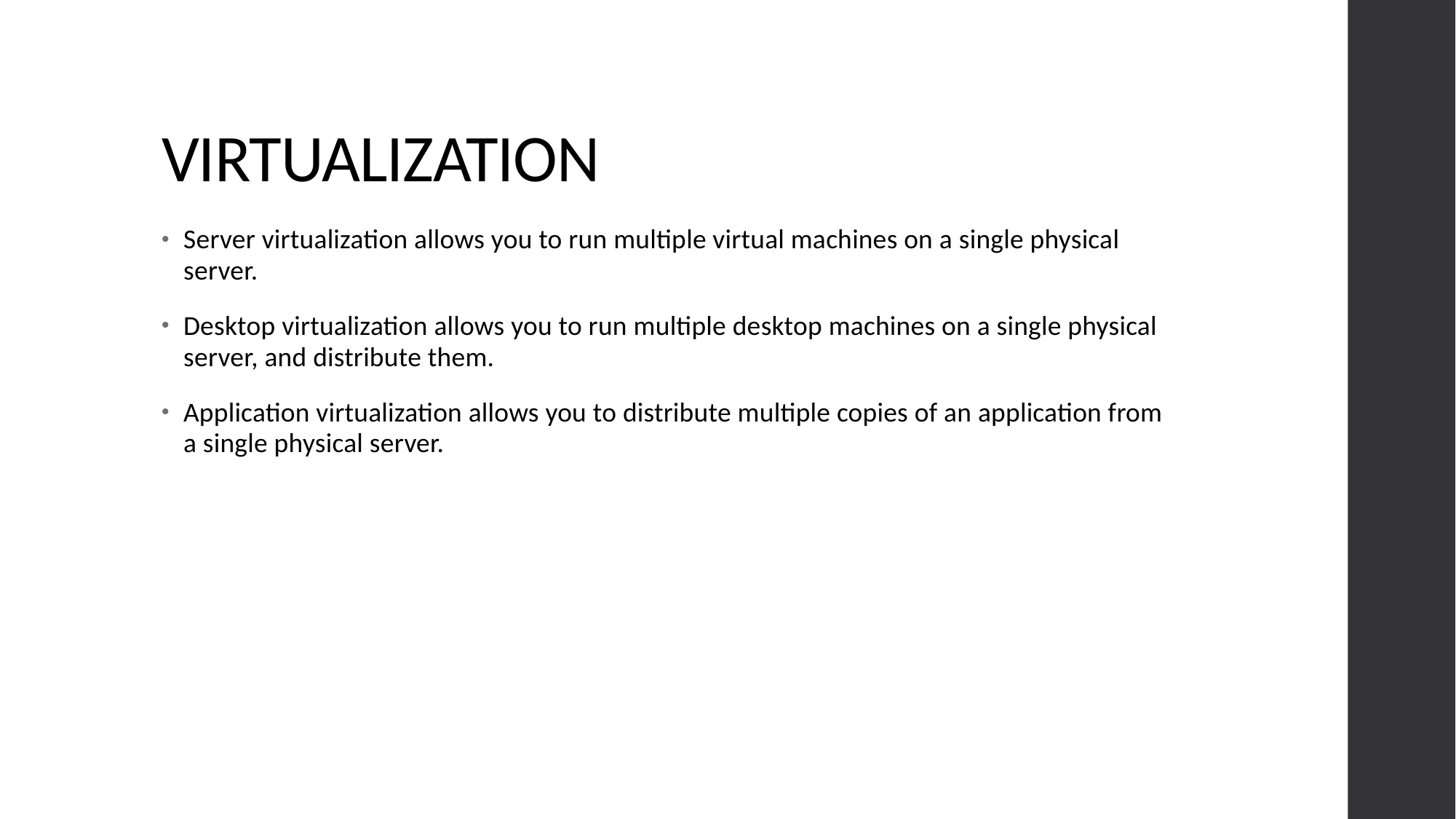

# VIRTUALIZATION
Server virtualization allows you to run multiple virtual machines on a single physical server.
Desktop virtualization allows you to run multiple desktop machines on a single physical server, and distribute them.
Application virtualization allows you to distribute multiple copies of an application from a single physical server.